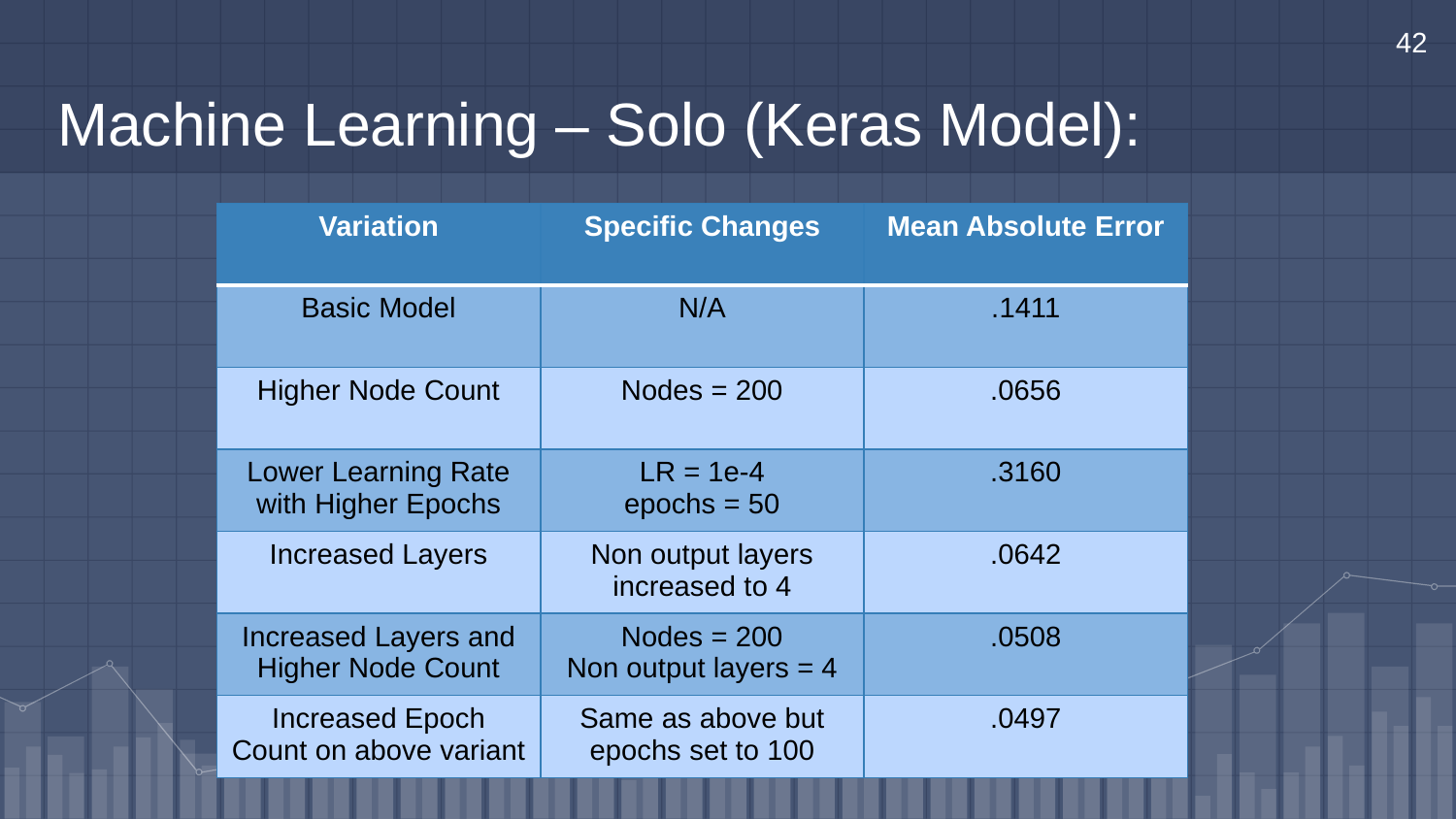

42
# Machine Learning – Solo (Keras Model):
| Variation | Specific Changes | Mean Absolute Error |
| --- | --- | --- |
| Basic Model | N/A | .1411 |
| Higher Node Count | Nodes = 200 | .0656 |
| Lower Learning Rate with Higher Epochs | LR = 1e-4 epochs = 50 | .3160 |
| Increased Layers | Non output layers increased to 4 | .0642 |
| Increased Layers and Higher Node Count | Nodes = 200 Non output layers = 4 | .0508 |
| Increased Epoch Count on above variant | Same as above but epochs set to 100 | .0497 |